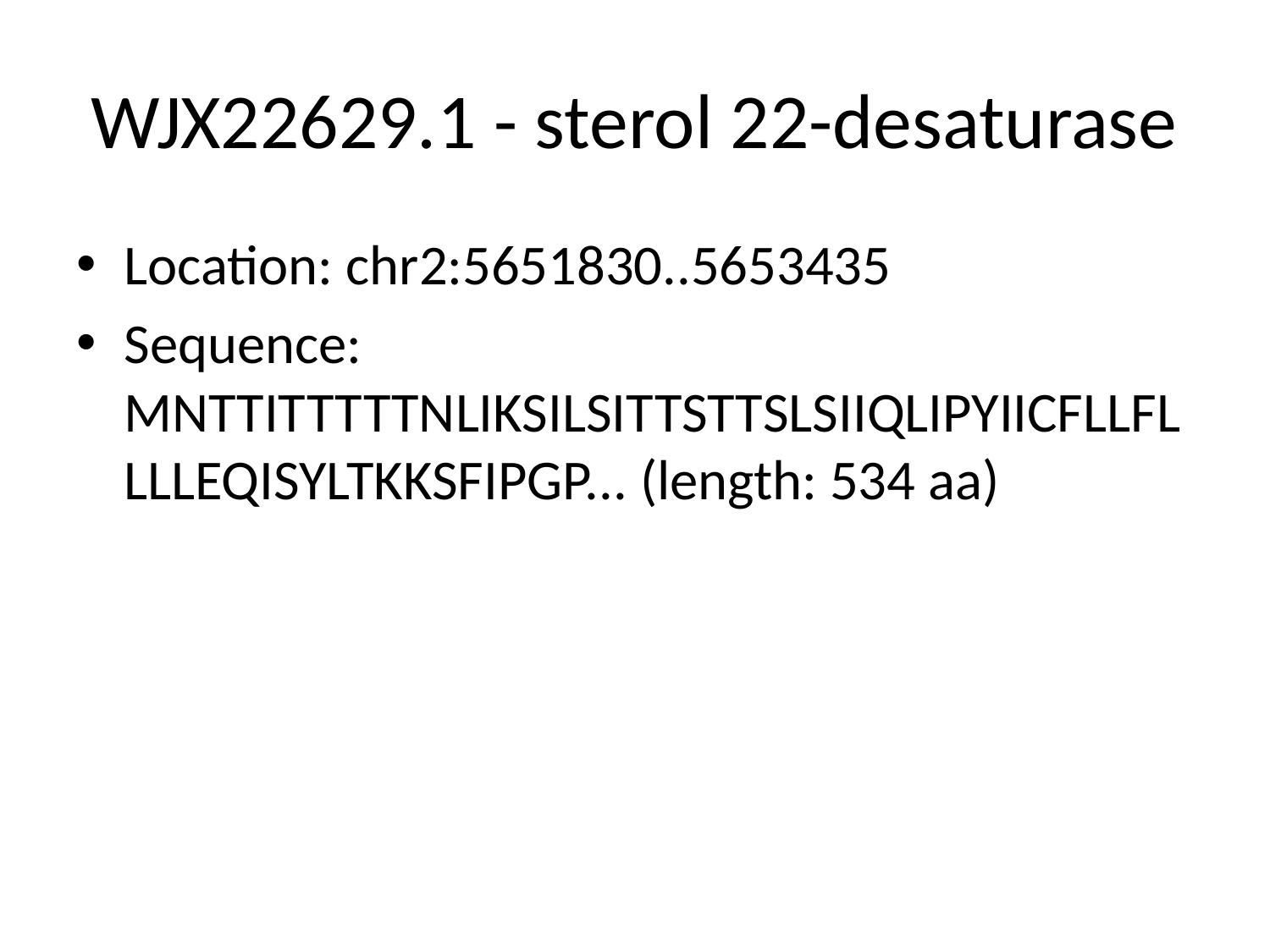

# WJX22629.1 - sterol 22-desaturase
Location: chr2:5651830..5653435
Sequence: MNTTITTTTTNLIKSILSITTSTTSLSIIQLIPYIICFLLFLLLLEQISYLTKKSFIPGP... (length: 534 aa)